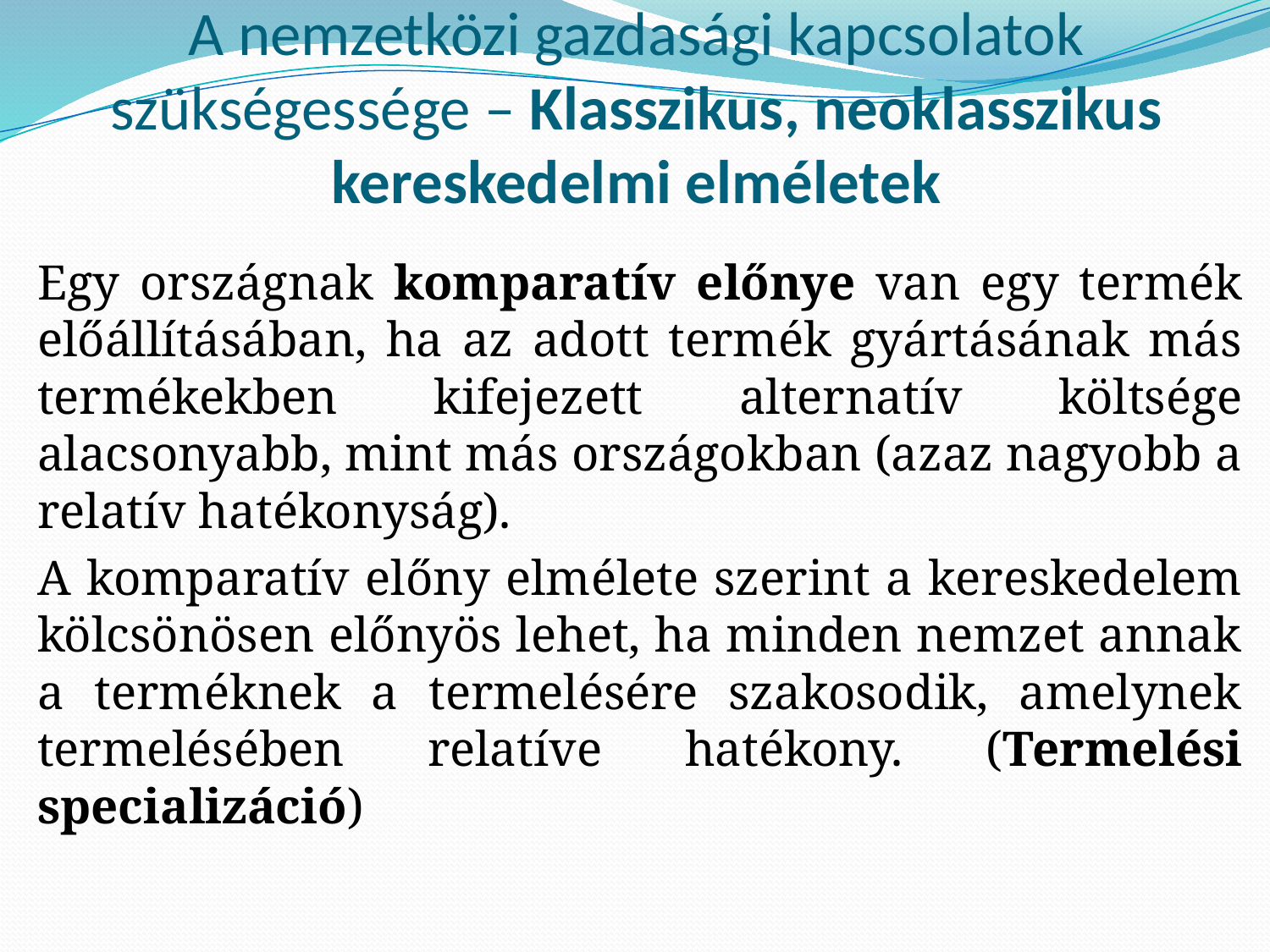

# A nemzetközi gazdasági kapcsolatok szükségessége – Klasszikus, neoklasszikus kereskedelmi elméletek
Egy országnak komparatív előnye van egy termék előállításában, ha az adott termék gyártásának más termékekben kifejezett alternatív költsége alacsonyabb, mint más országokban (azaz nagyobb a relatív hatékonyság).
A komparatív előny elmélete szerint a kereskedelem kölcsönösen előnyös lehet, ha minden nemzet annak a terméknek a termelésére szakosodik, amelynek termelésében relatíve hatékony. (Termelési specializáció)